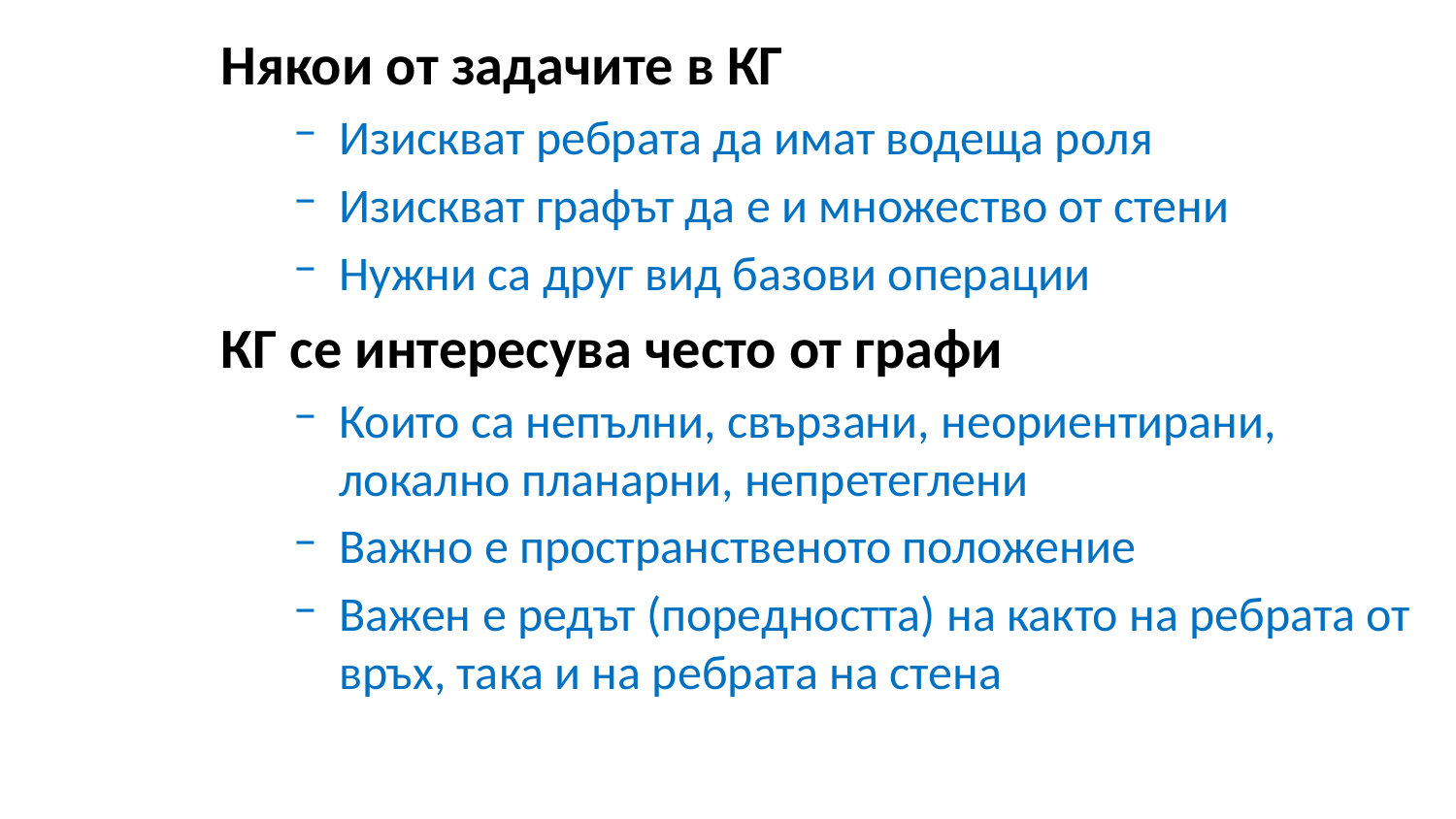

Някои от задачите в КГ
Изискват ребрата да имат водеща роля
Изискват графът да е и множество от стени
Нужни са друг вид базови операции
КГ се интересува често от графи
Които са непълни, свързани, неориентирани, локално планарни, непретеглени
Важно е пространственото положение
Важен е редът (поредността) на както на ребрата от връх, така и на ребрата на стена